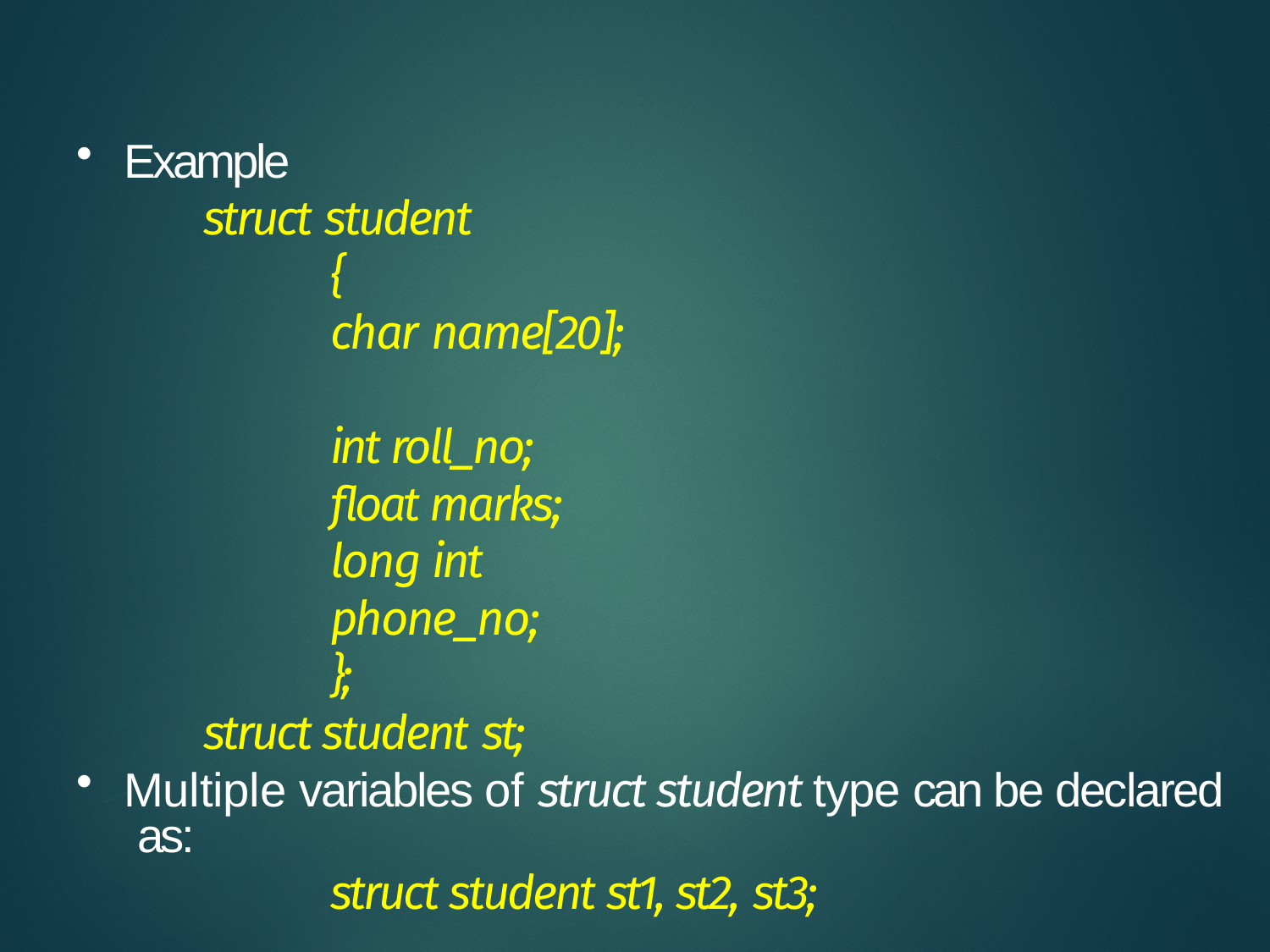

Example
struct student
{
char name[20];
int roll_no;
float marks;
long int phone_no;
};
struct student st;
Multiple variables of struct student type can be declared  as:
struct student st1, st2, st3;